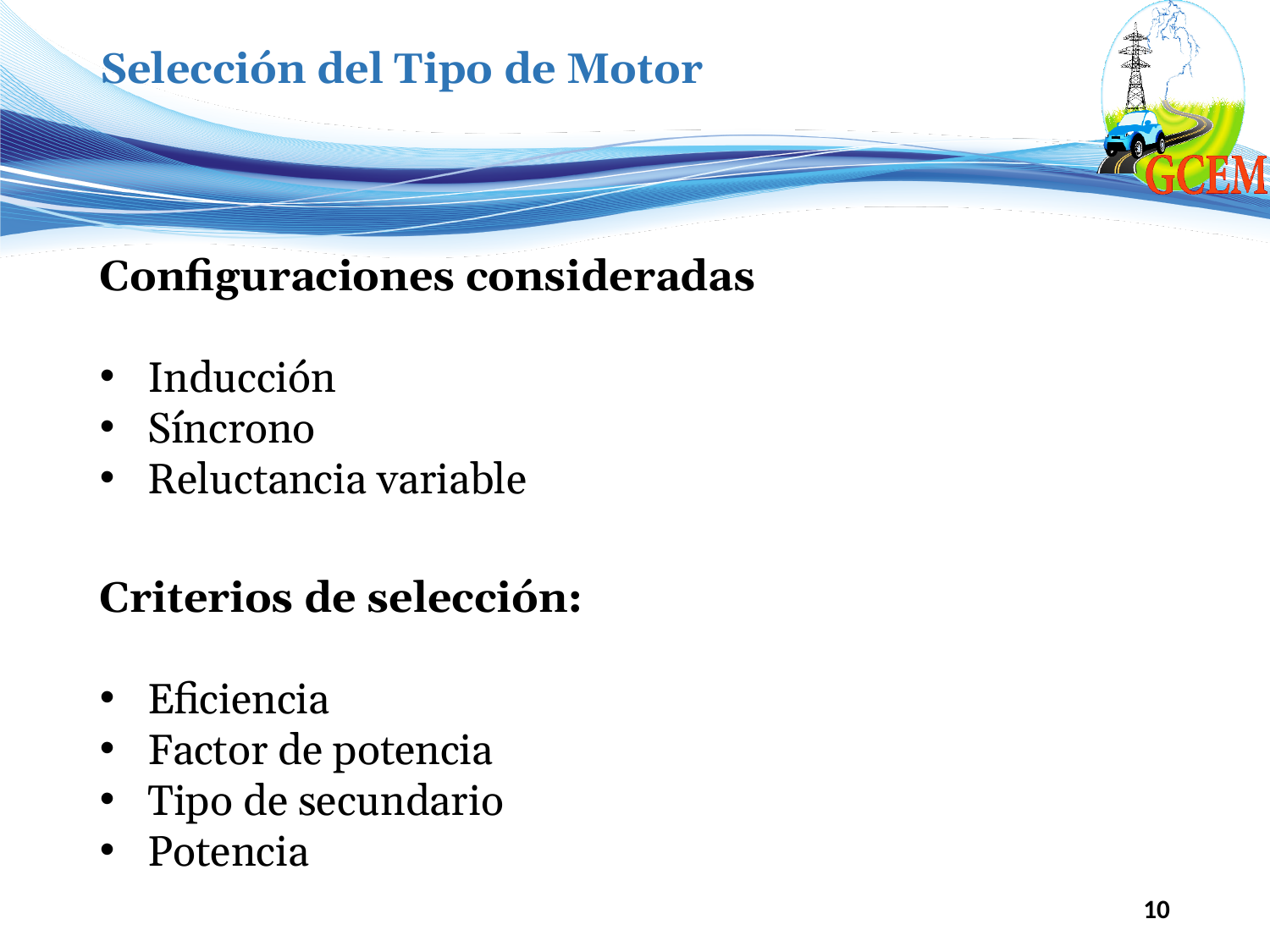

# Selección del Tipo de Motor
Configuraciones consideradas

Inducción
Síncrono
Reluctancia variable

Criterios de selección:

Eficiencia
Factor de potencia
Tipo de secundario
Potencia

10